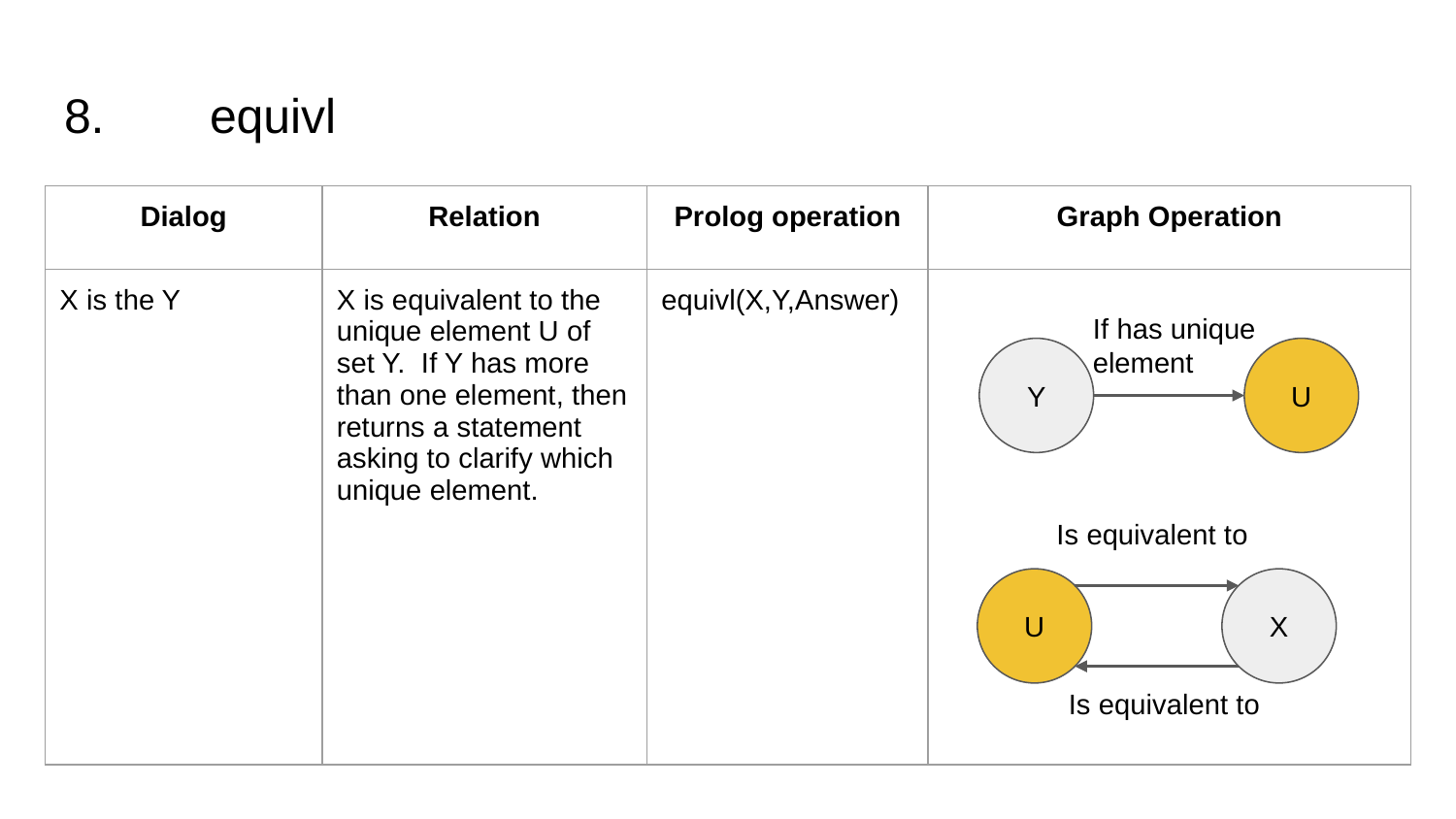

# 8.	equivl
| Dialog | Relation | Prolog operation | Graph Operation |
| --- | --- | --- | --- |
| X is the Y | X is equivalent to the unique element U of set Y. If Y has more than one element, then returns a statement asking to clarify which unique element. | equivl(X,Y,Answer) |  |
|  |  |  |  |
|  |  |  |  |
If has unique element
Y
U
Is equivalent to
U
X
Is equivalent to